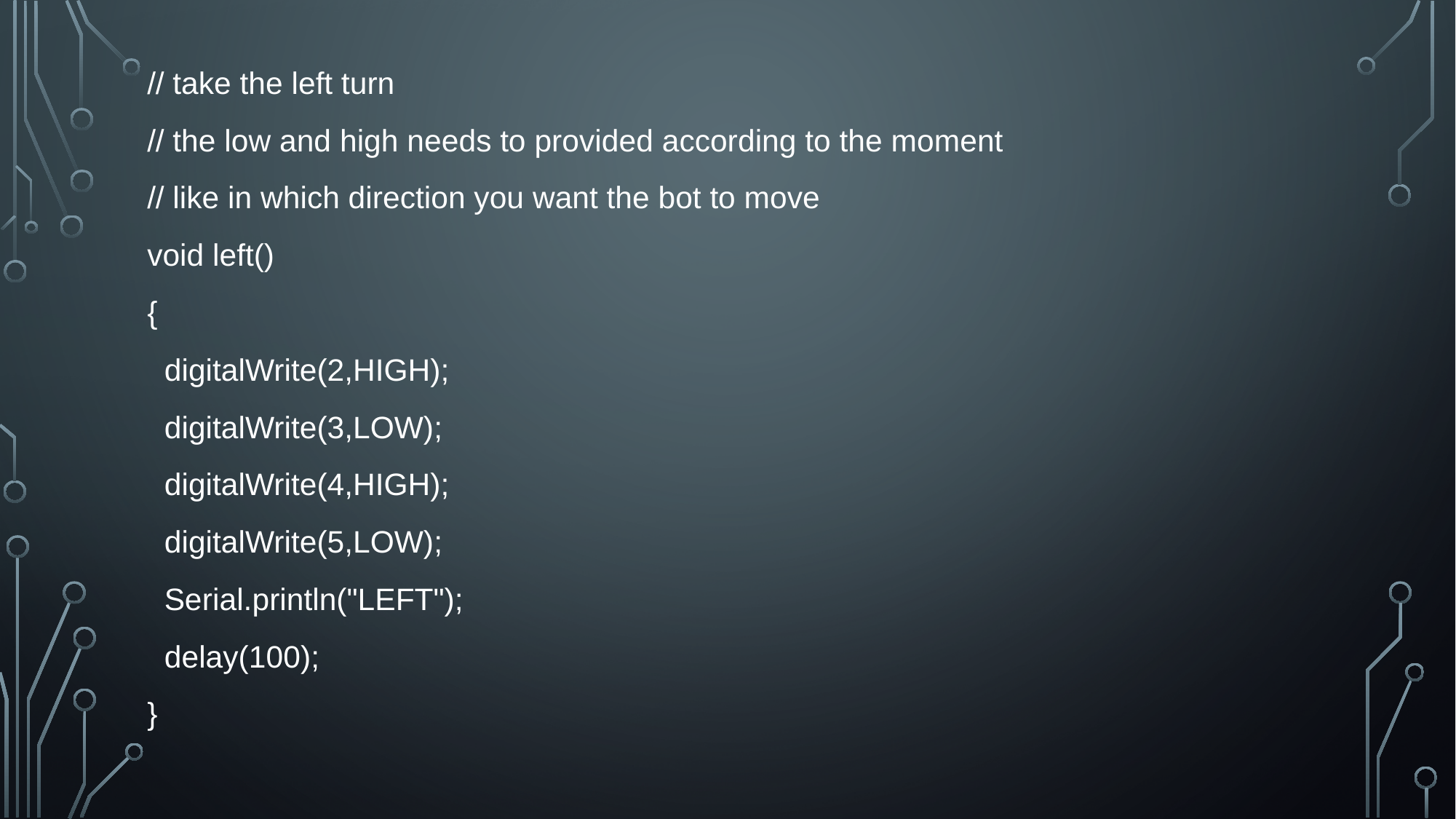

// take the left turn
// the low and high needs to provided according to the moment
// like in which direction you want the bot to move
void left()
{
  digitalWrite(2,HIGH);
  digitalWrite(3,LOW);
  digitalWrite(4,HIGH);
  digitalWrite(5,LOW);
  Serial.println("LEFT");
  delay(100);
}